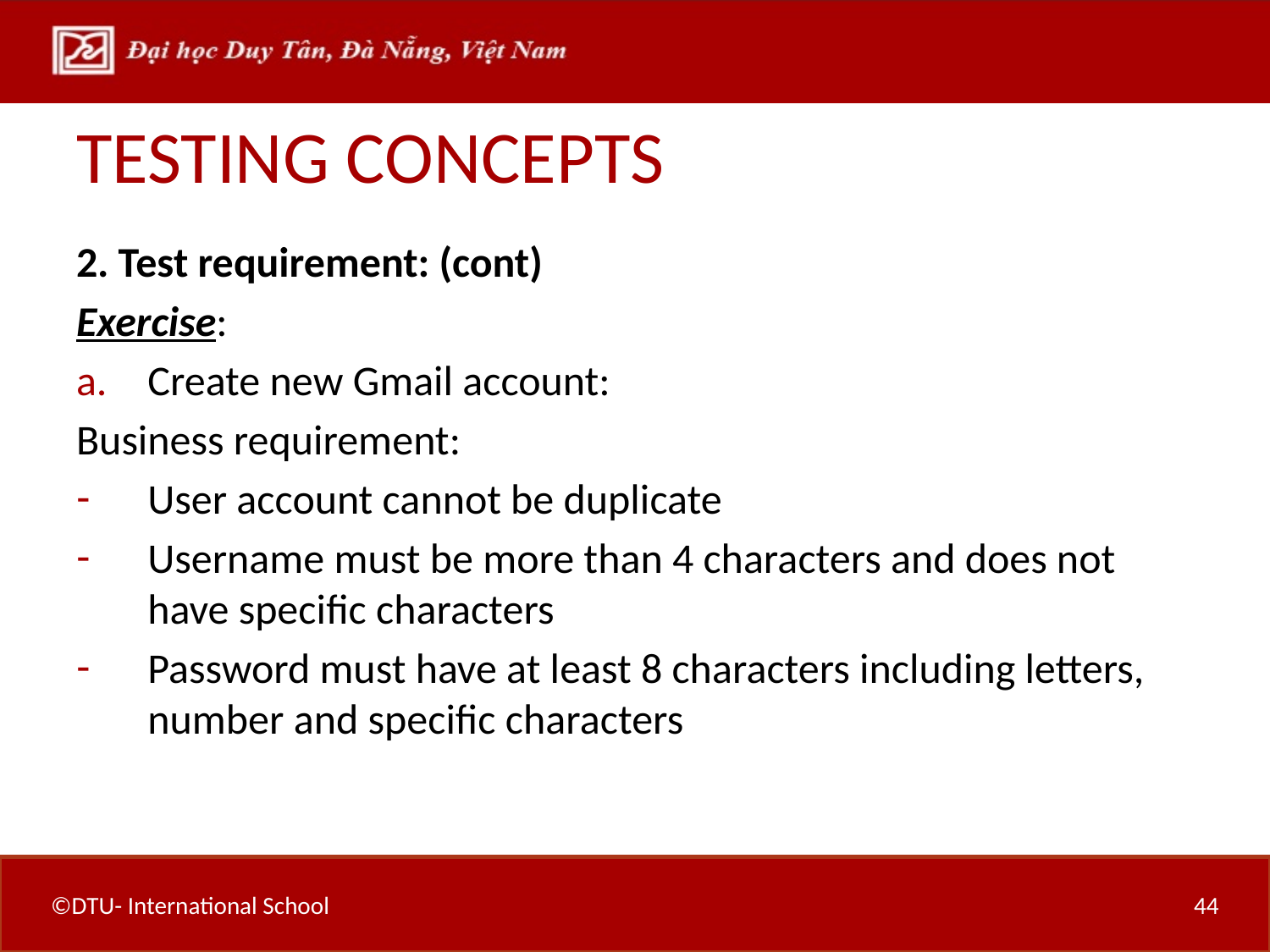

# TESTING CONCEPTS
2. Test requirement: (cont)
Exercise:
Create new Gmail account:
Business requirement:
User account cannot be duplicate
Username must be more than 4 characters and does not have specific characters
Password must have at least 8 characters including letters, number and specific characters